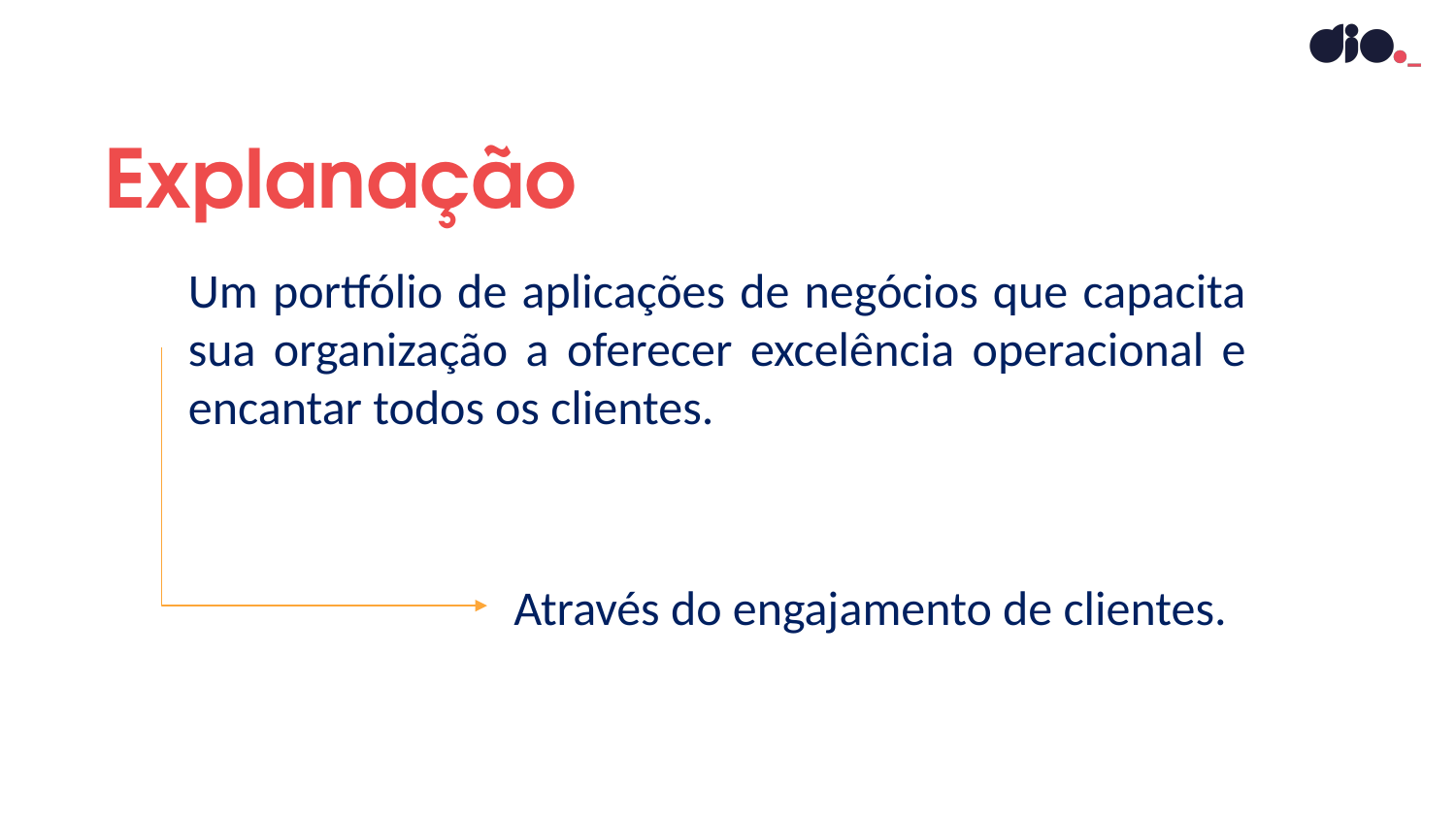

Explanação
Um portfólio de aplicações de negócios que capacita sua organização a oferecer excelência operacional e encantar todos os clientes.
Através do engajamento de clientes.